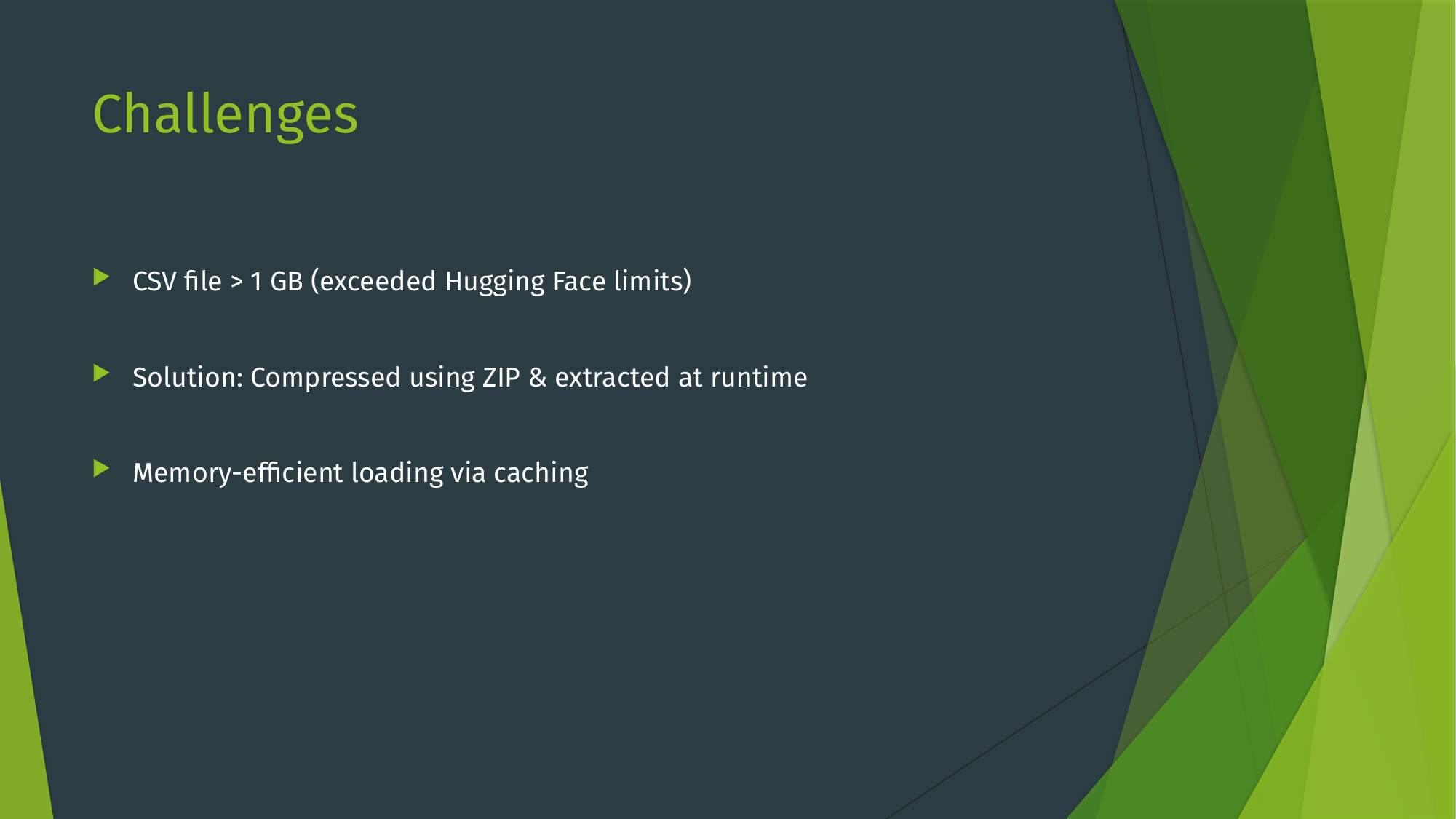

# Challenges
CSV file > 1 GB (exceeded Hugging Face limits)

Solution: Compressed using ZIP & extracted at runtime

Memory-efficient loading via caching